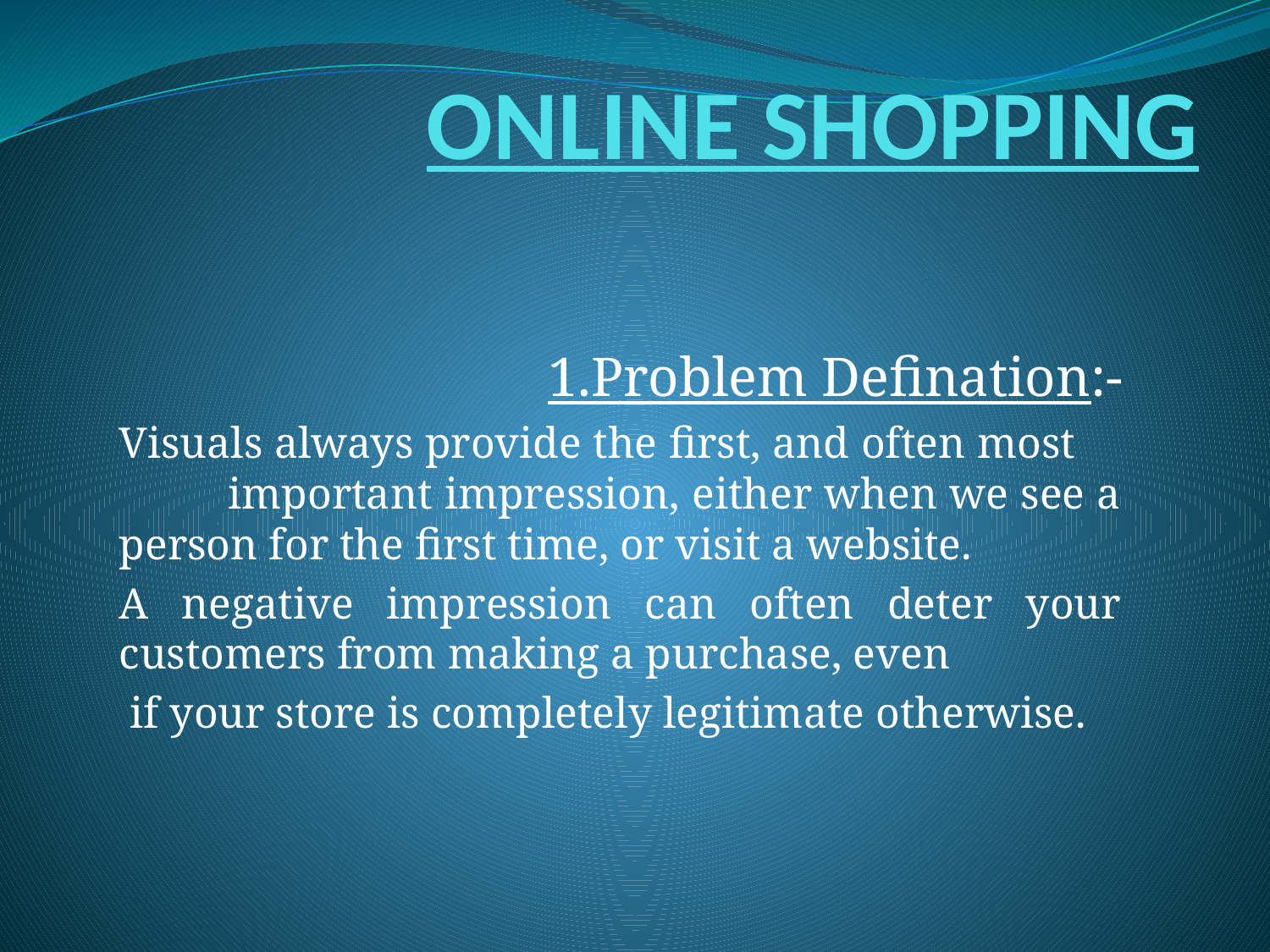

# ONLINE SHOPPING
1.Problem Defination:-
Visuals always provide the first, and often most              important impression, either when we see a person for the first time, or visit a website.
A negative impression can often deter your customers from making a purchase, even
 if your store is completely legitimate otherwise.